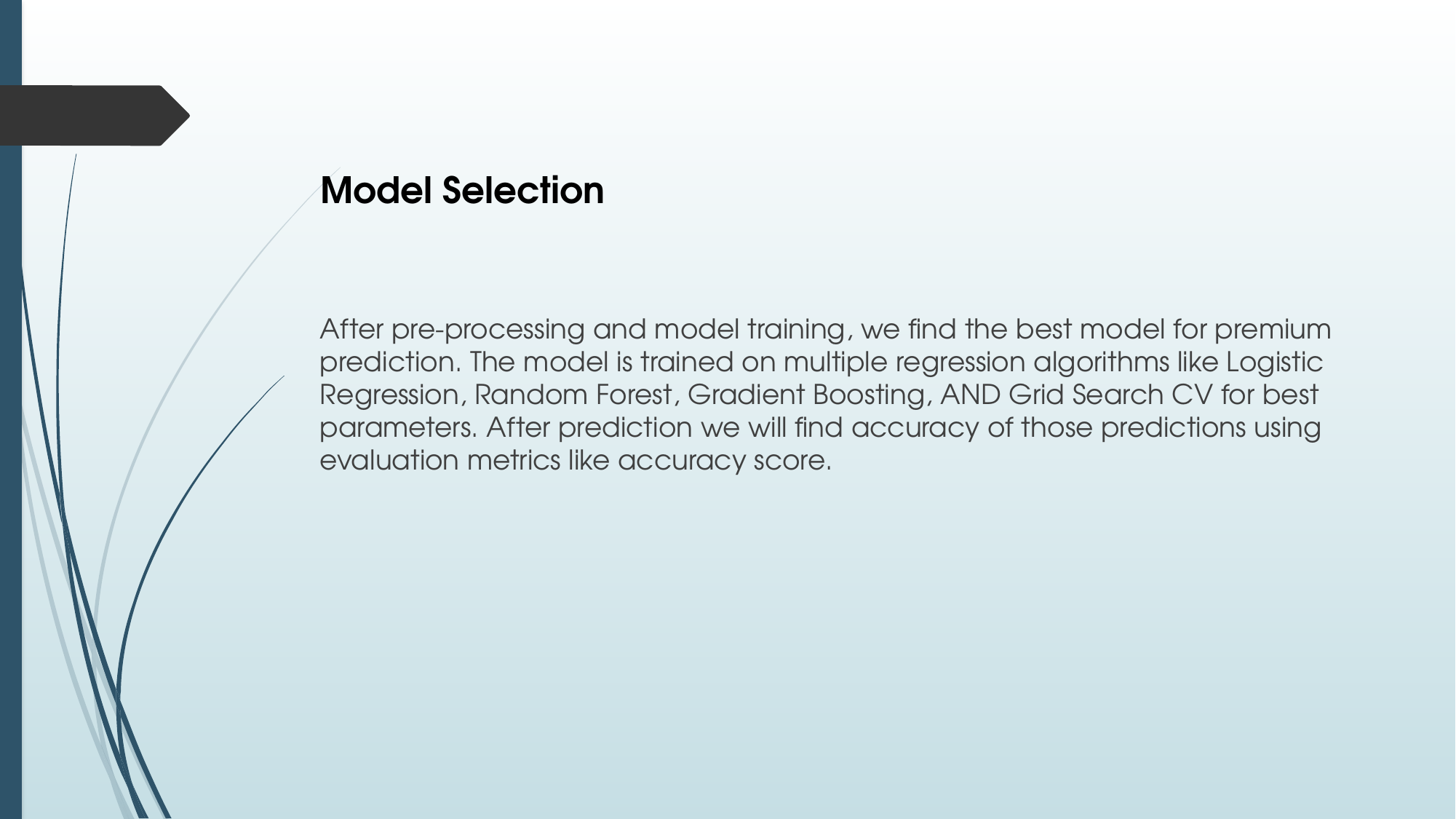

# Model Selection

After pre-processing and model training, we find the best model for premium prediction. The model is trained on multiple regression algorithms like Logistic Regression, Random Forest, Gradient Boosting, AND Grid Search CV for best parameters. After prediction we will find accuracy of those predictions using evaluation metrics like accuracy score.